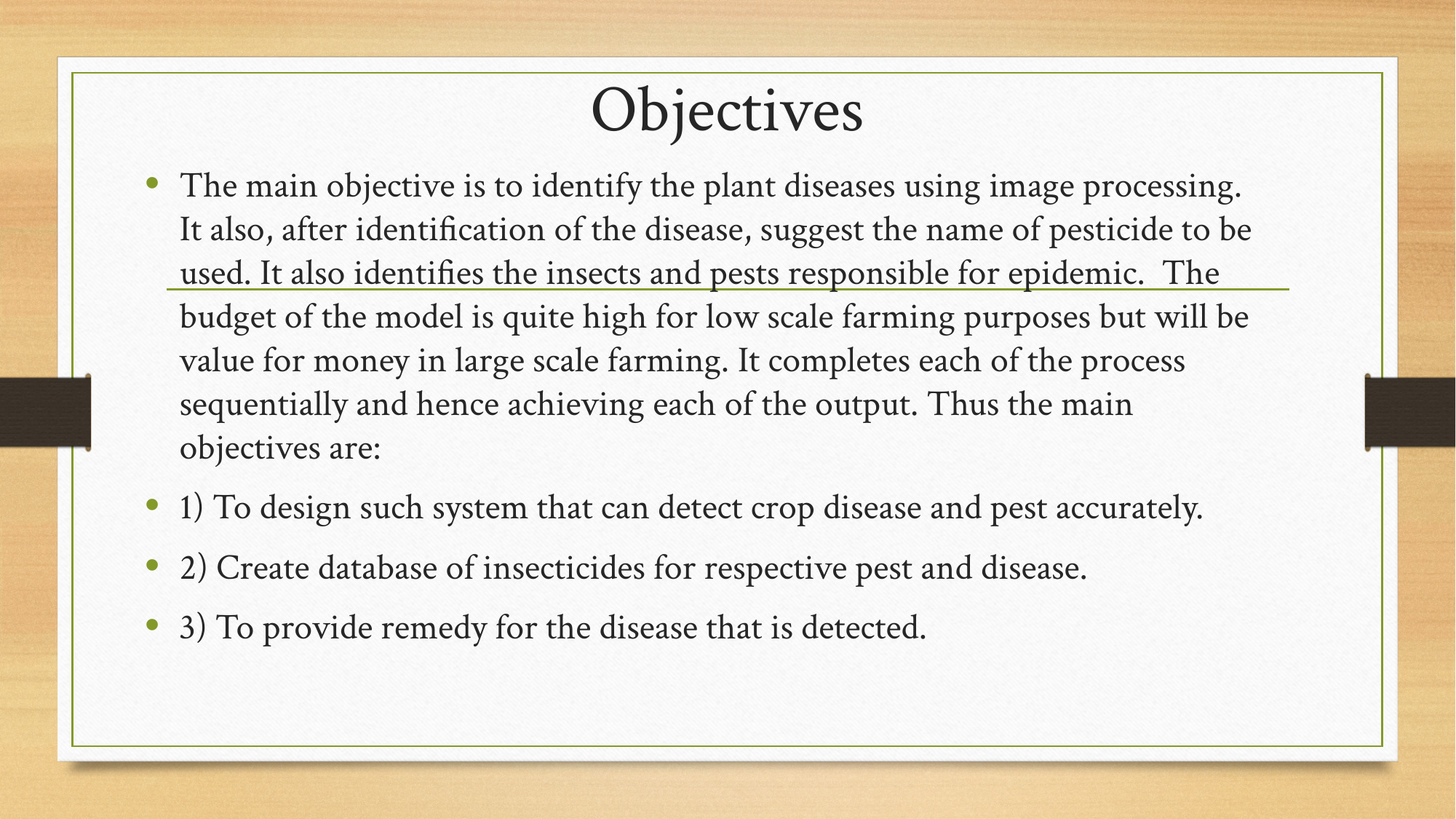

# Objectives
The main objective is to identify the plant diseases using image processing. It also, after identification of the disease, suggest the name of pesticide to be used. It also identifies the insects and pests responsible for epidemic.  The budget of the model is quite high for low scale farming purposes but will be value for money in large scale farming. It completes each of the process sequentially and hence achieving each of the output. Thus the main objectives are:
1) To design such system that can detect crop disease and pest accurately.
2) Create database of insecticides for respective pest and disease.
3) To provide remedy for the disease that is detected.